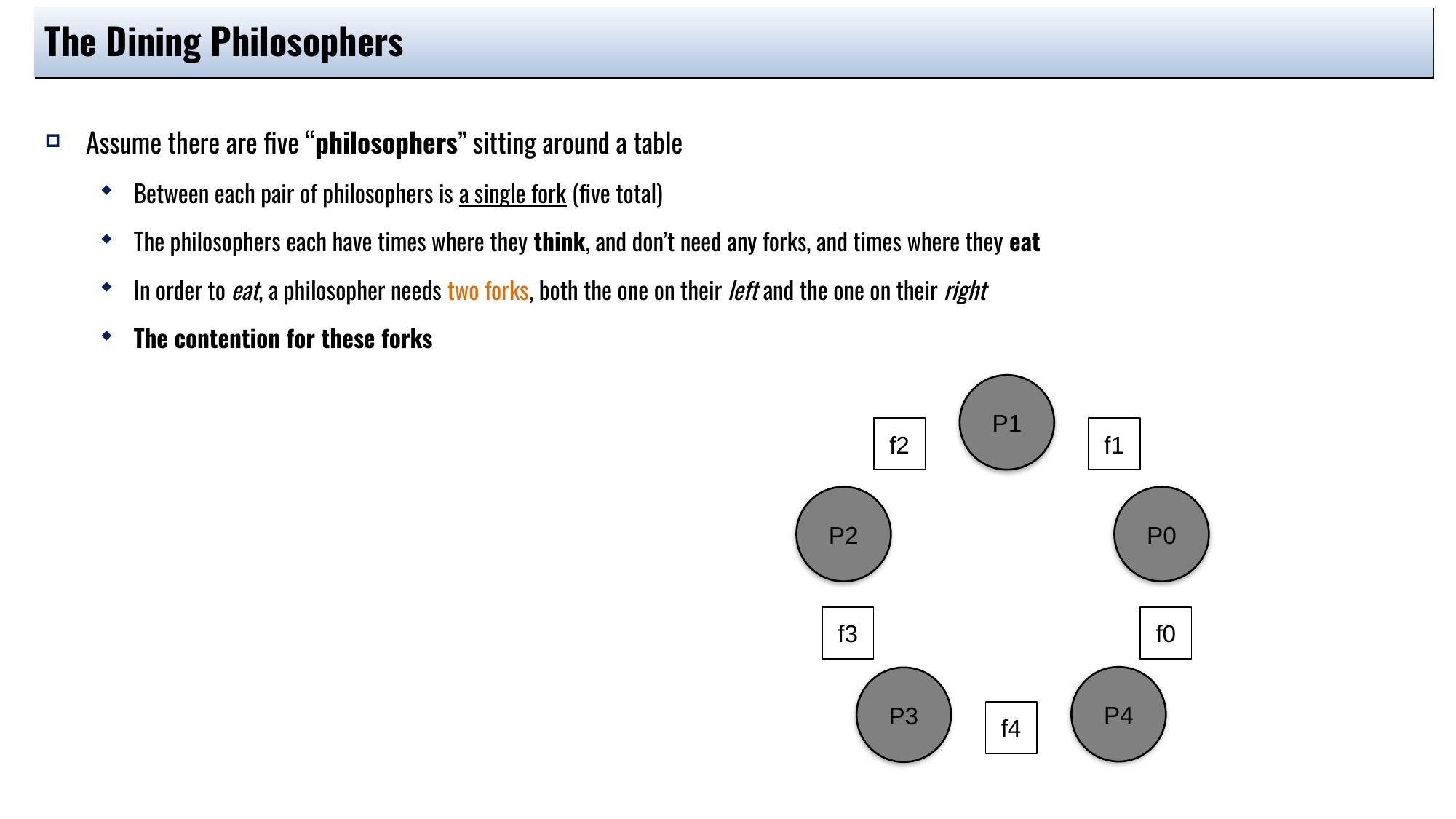

# The Dining Philosophers
Assume there are five “philosophers” sitting around a table
Between each pair of philosophers is a single fork (five total)
The philosophers each have times where they think, and don’t need any forks, and times where they eat
In order to eat, a philosopher needs two forks, both the one on their left and the one on their right
The contention for these forks

P1
f2
f1
P2
P0
f3
f0
P4
P3
f4